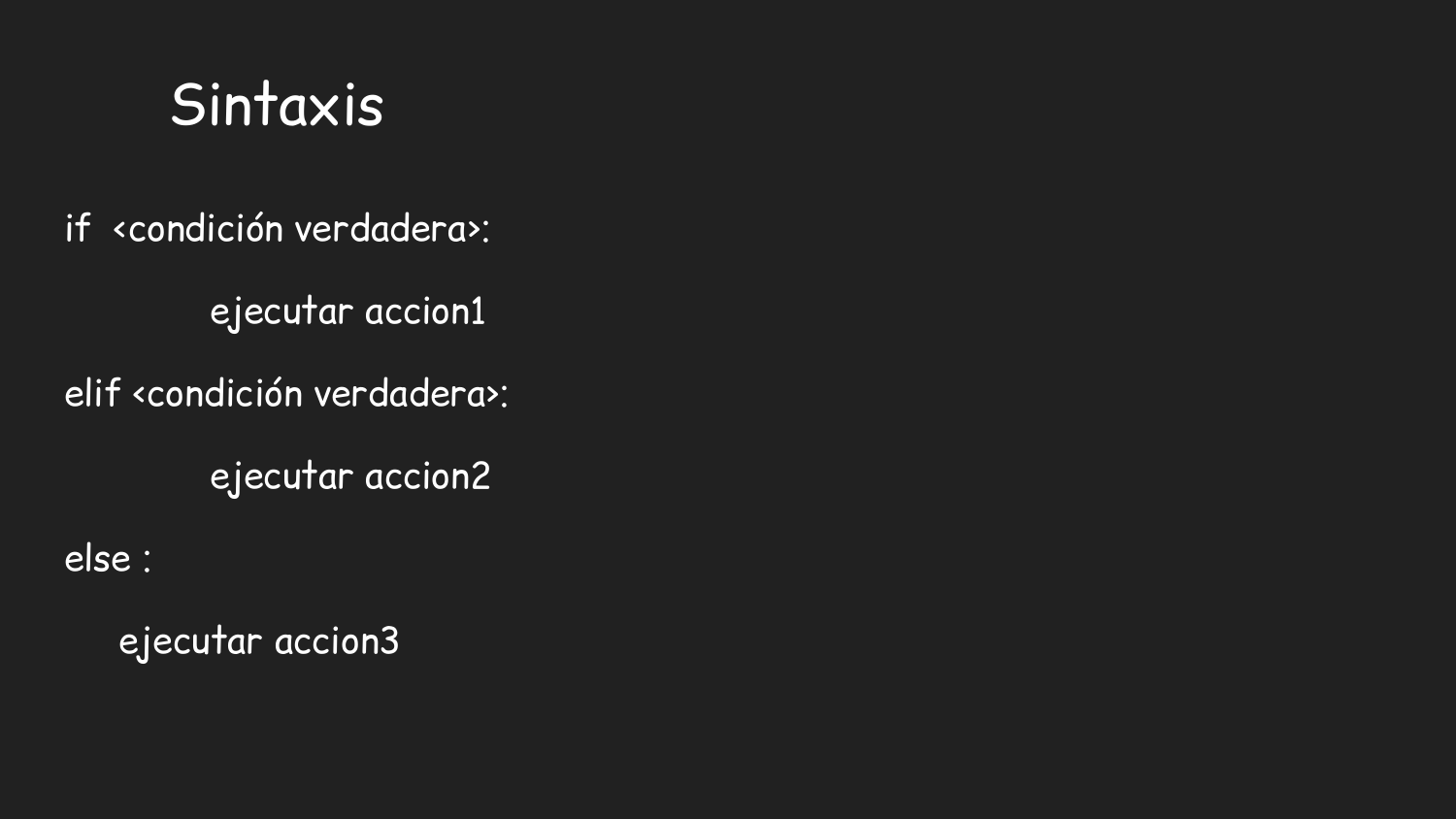

# Sintaxis
if  <condición verdadera>:
	ejecutar accion1
elif <condición verdadera>:
	ejecutar accion2
else :
     ejecutar accion3